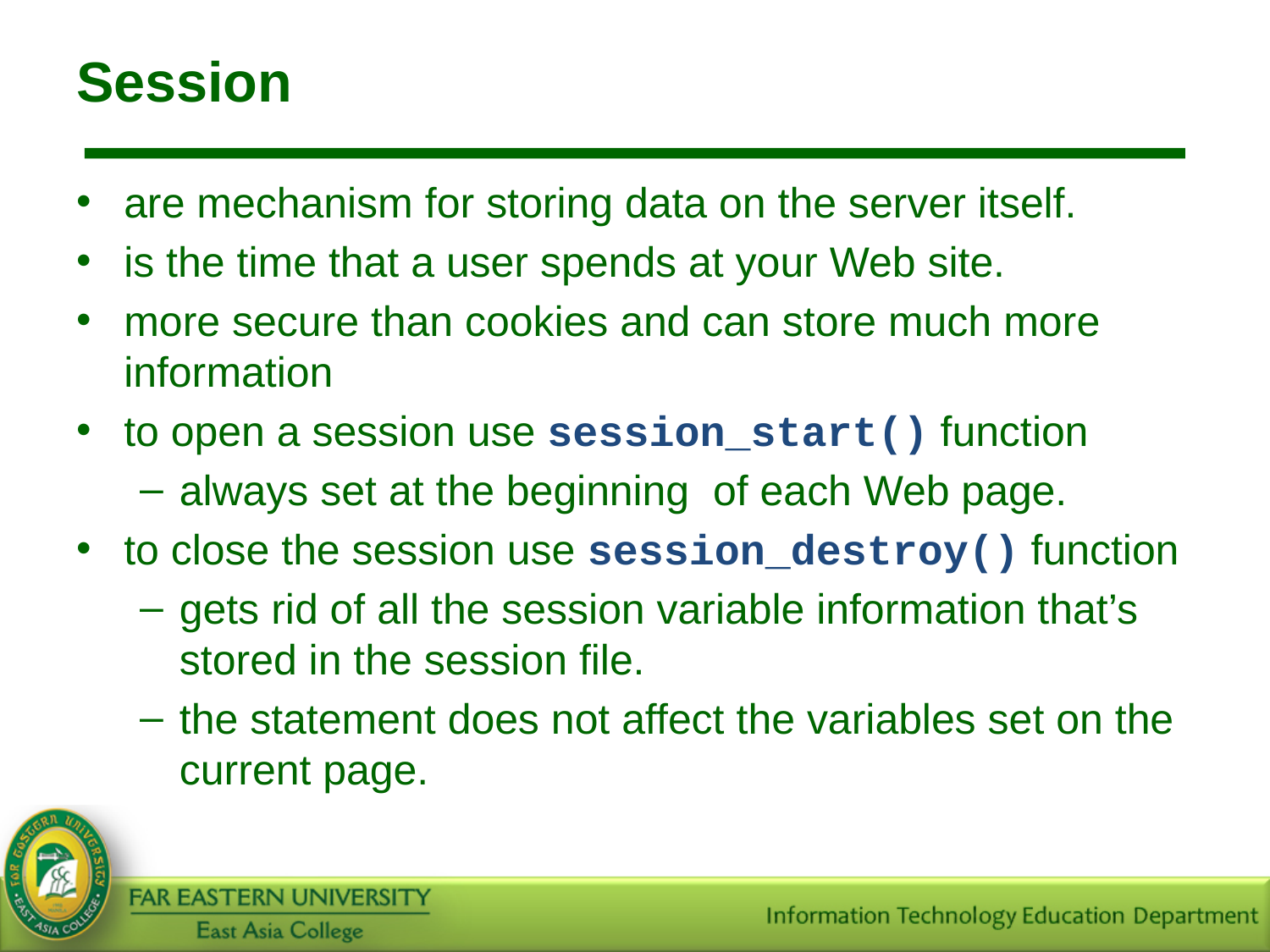

# Session
are mechanism for storing data on the server itself.
is the time that a user spends at your Web site.
more secure than cookies and can store much more information
to open a session use session_start() function
always set at the beginning  of each Web page.
to close the session use session_destroy() function
gets rid of all the session variable information that’s stored in the session file.
the statement does not affect the variables set on the current page.